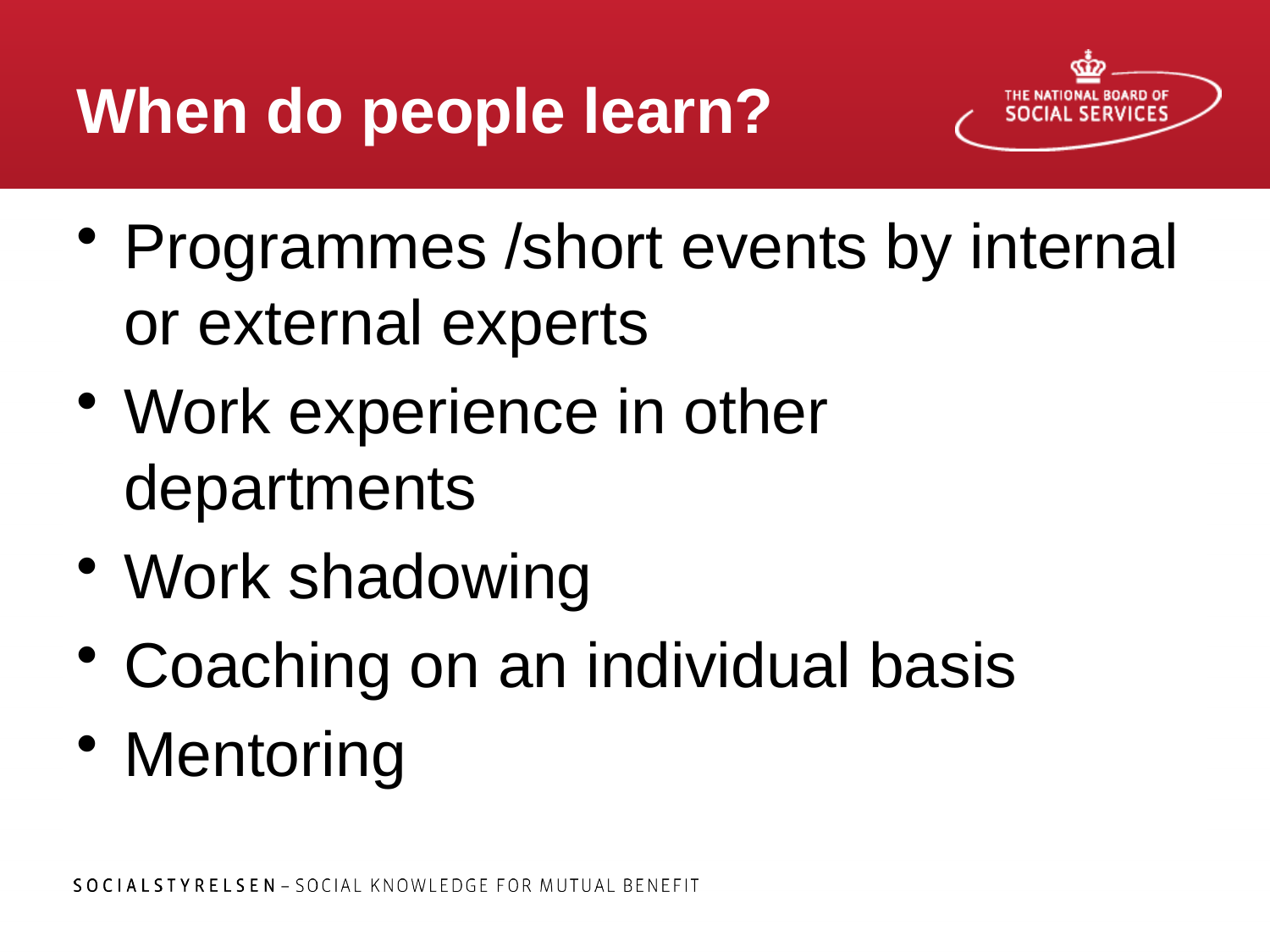

# When do people learn?
Programmes /short events by internal or external experts
Work experience in other departments
Work shadowing
Coaching on an individual basis
Mentoring